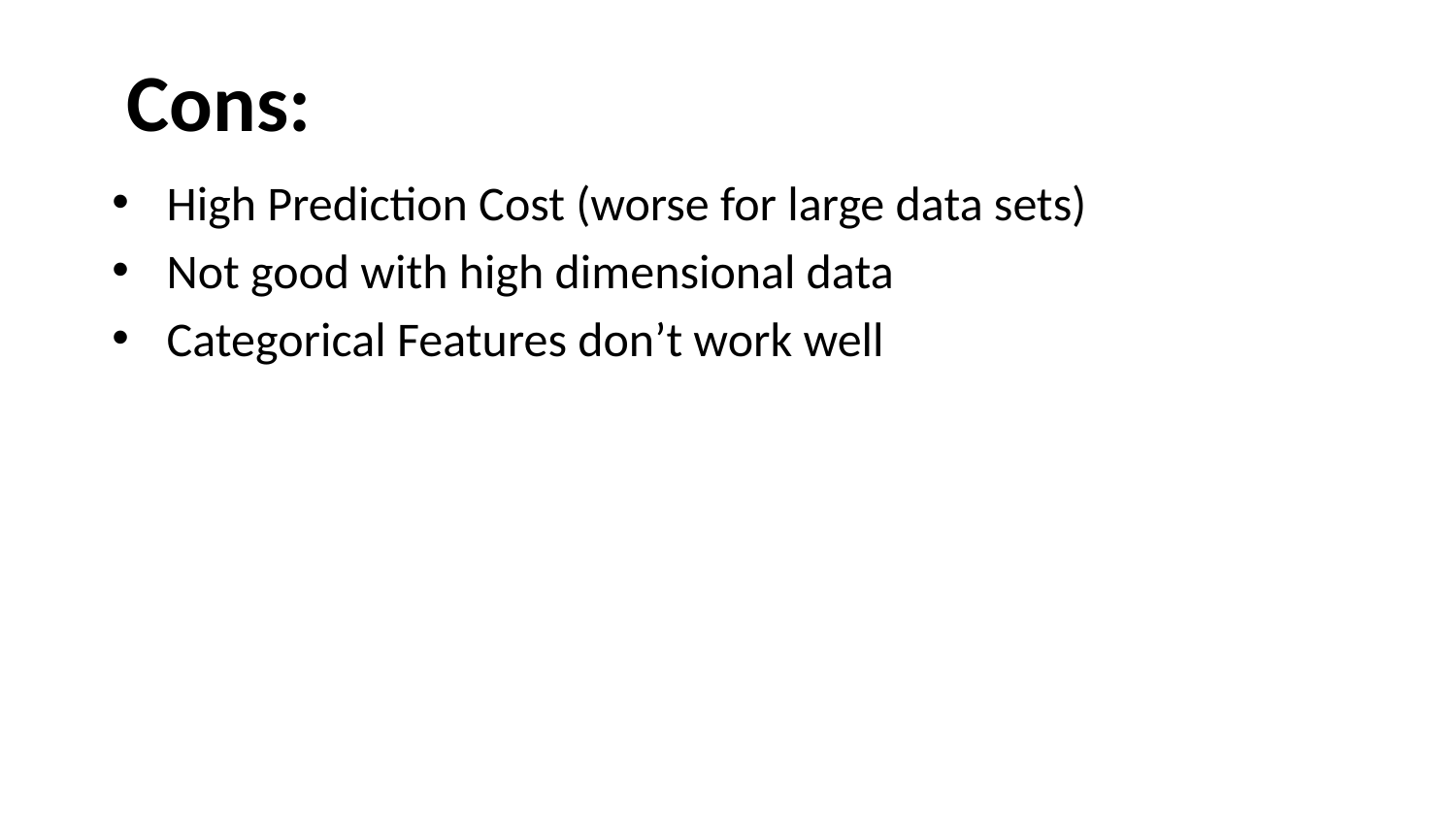

# Cons:
High Prediction Cost (worse for large data sets)
Not good with high dimensional data
Categorical Features don’t work well